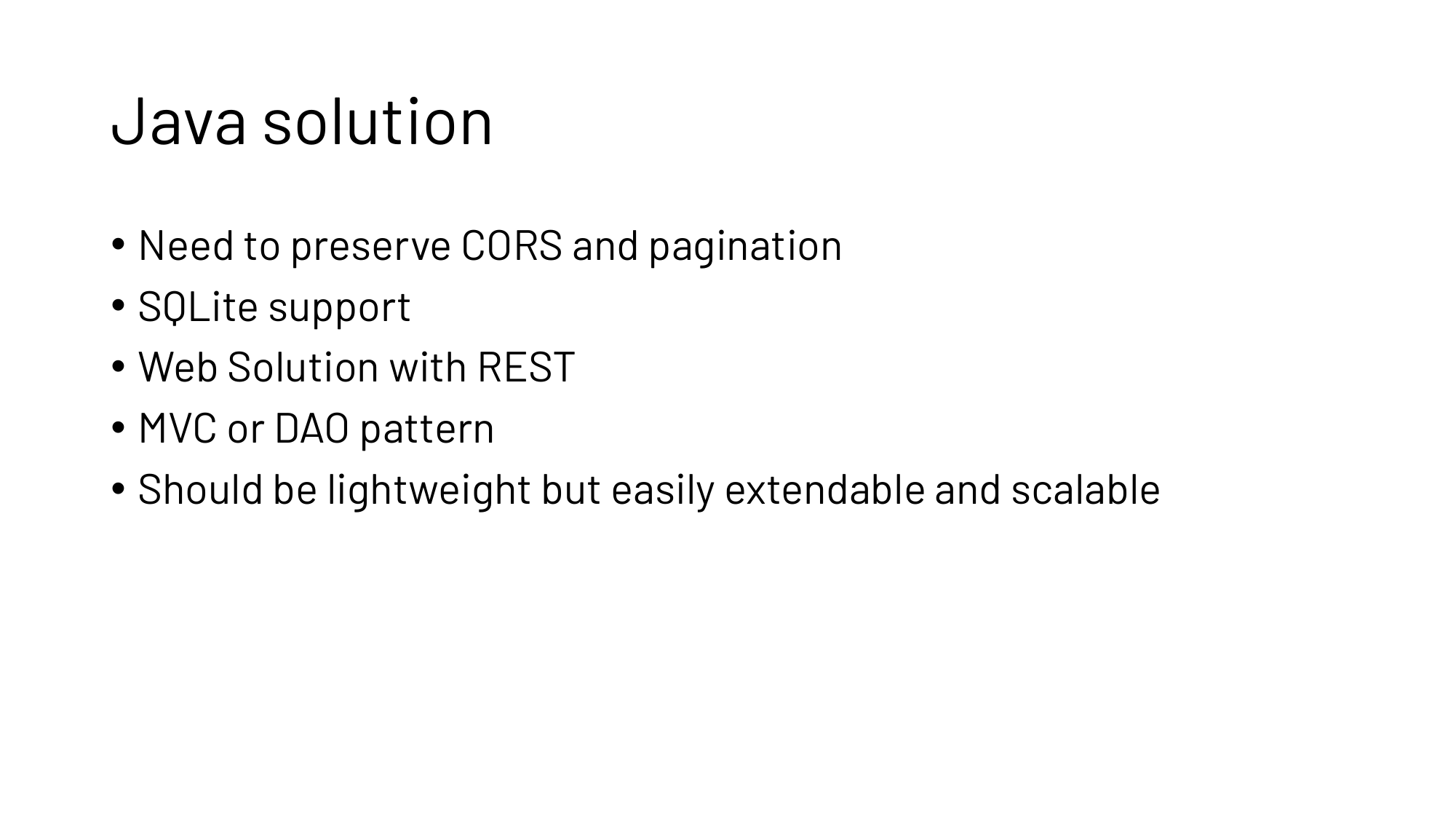

# Java solution
Need to preserve CORS and pagination
SQLite support
Web Solution with REST
MVC or DAO pattern
Should be lightweight but easily extendable and scalable